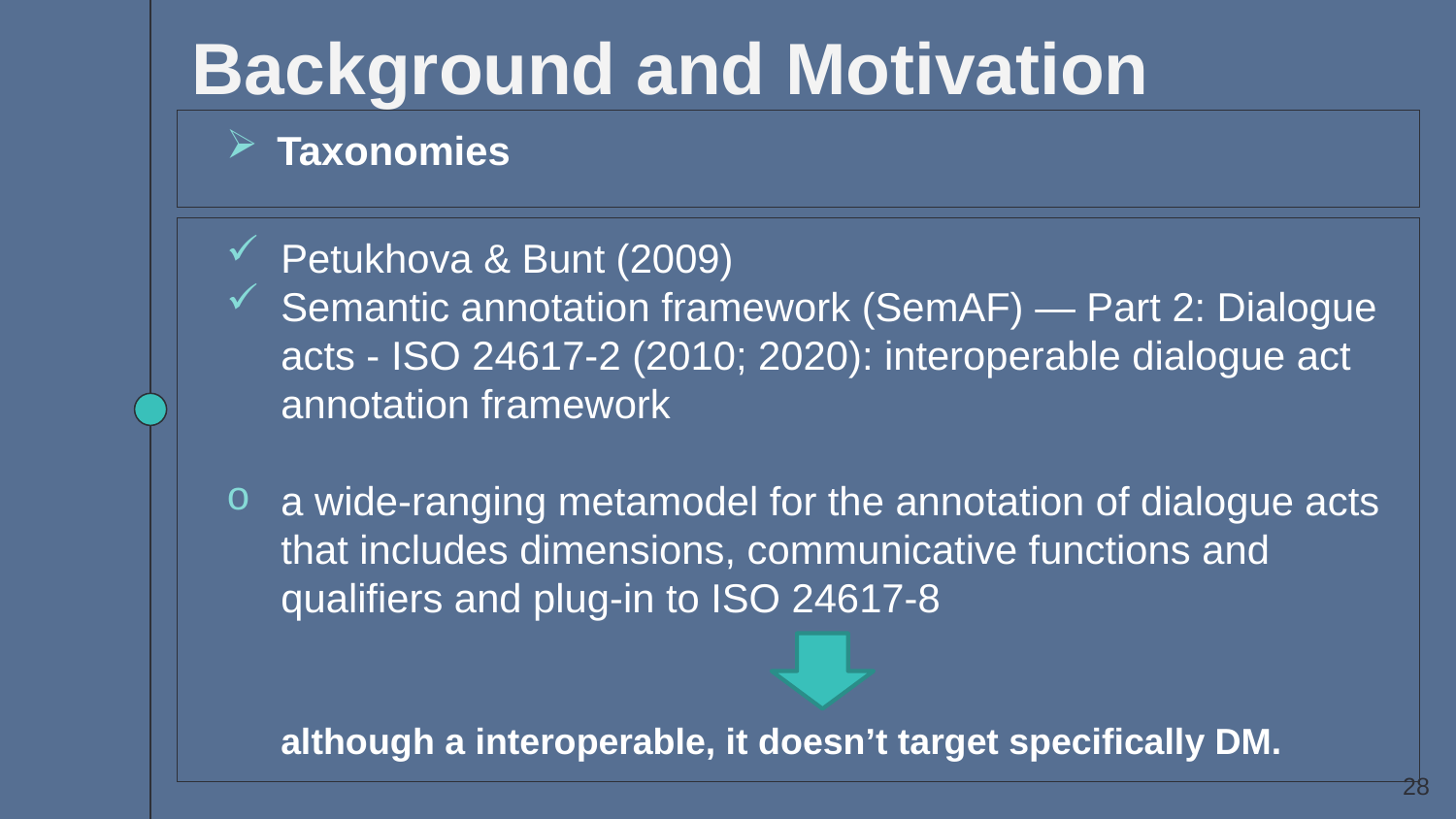

Background and Motivation
Taxonomies
Petukhova & Bunt (2009)
Semantic annotation framework (SemAF) — Part 2: Dialogue acts - ISO 24617-2 (2010; 2020): interoperable dialogue act annotation framework

a wide-ranging metamodel for the annotation of dialogue acts that includes dimensions, communicative functions and qualifiers and plug-in to ISO 24617-8
although a interoperable, it doesn’t target specifically DM.

28